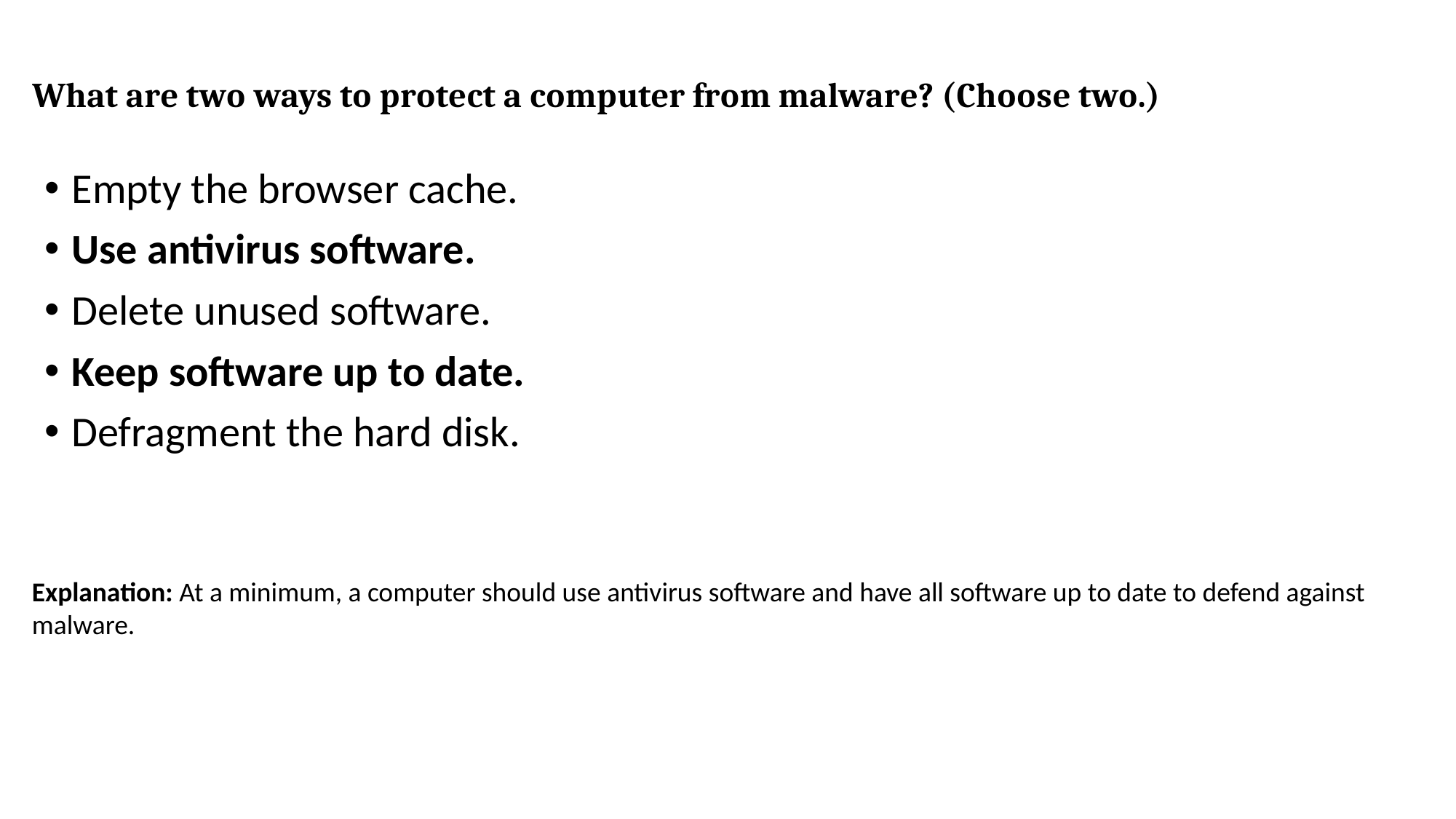

# What are two ways to protect a computer from malware? (Choose two.)
Empty the browser cache.
Use antivirus software.
Delete unused software.
Keep software up to date.
Defragment the hard disk.
Explanation: At a minimum, a computer should use antivirus software and have all software up to date to defend against malware.